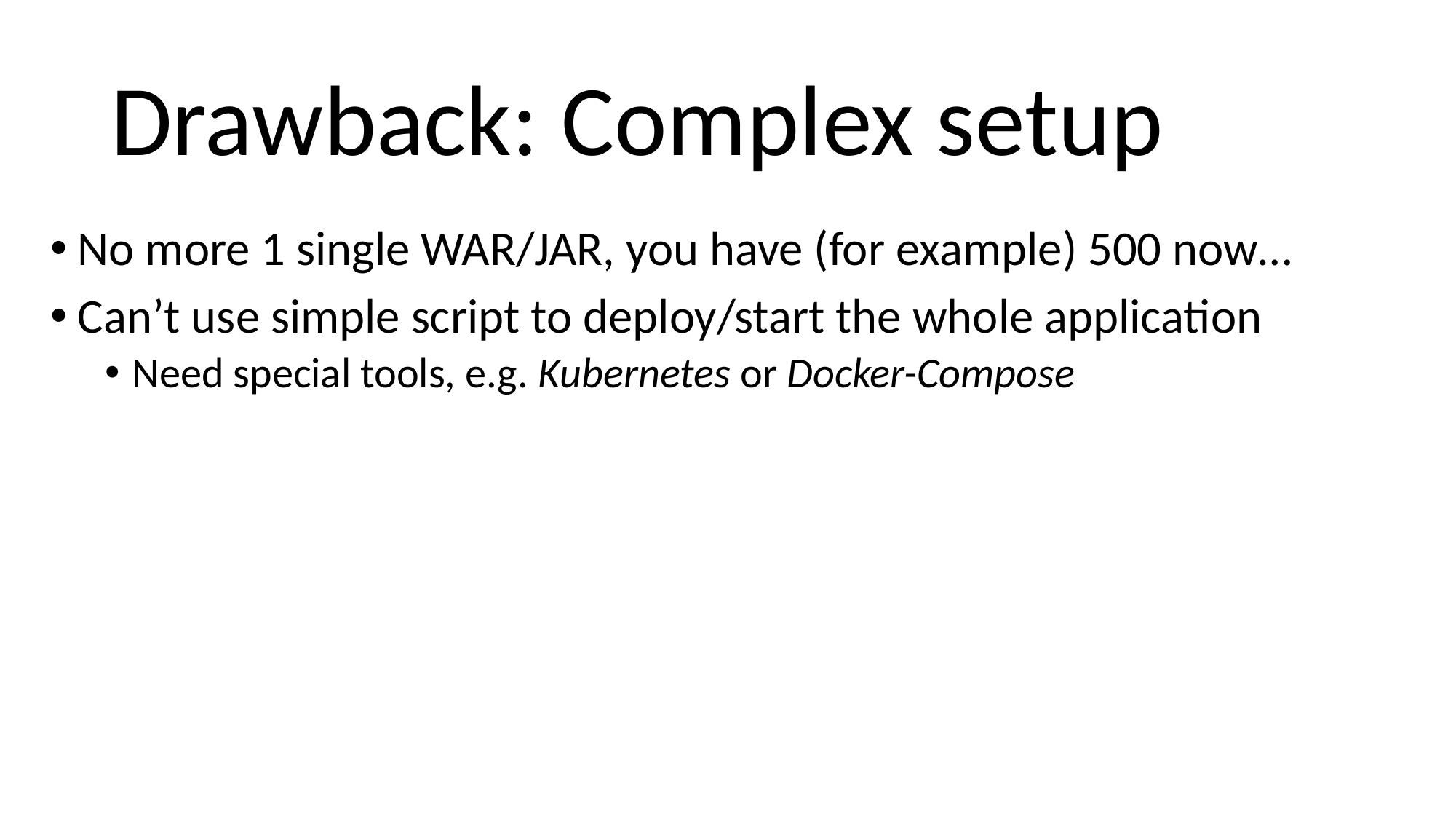

# Drawback: Complex setup
No more 1 single WAR/JAR, you have (for example) 500 now…
Can’t use simple script to deploy/start the whole application
Need special tools, e.g. Kubernetes or Docker-Compose